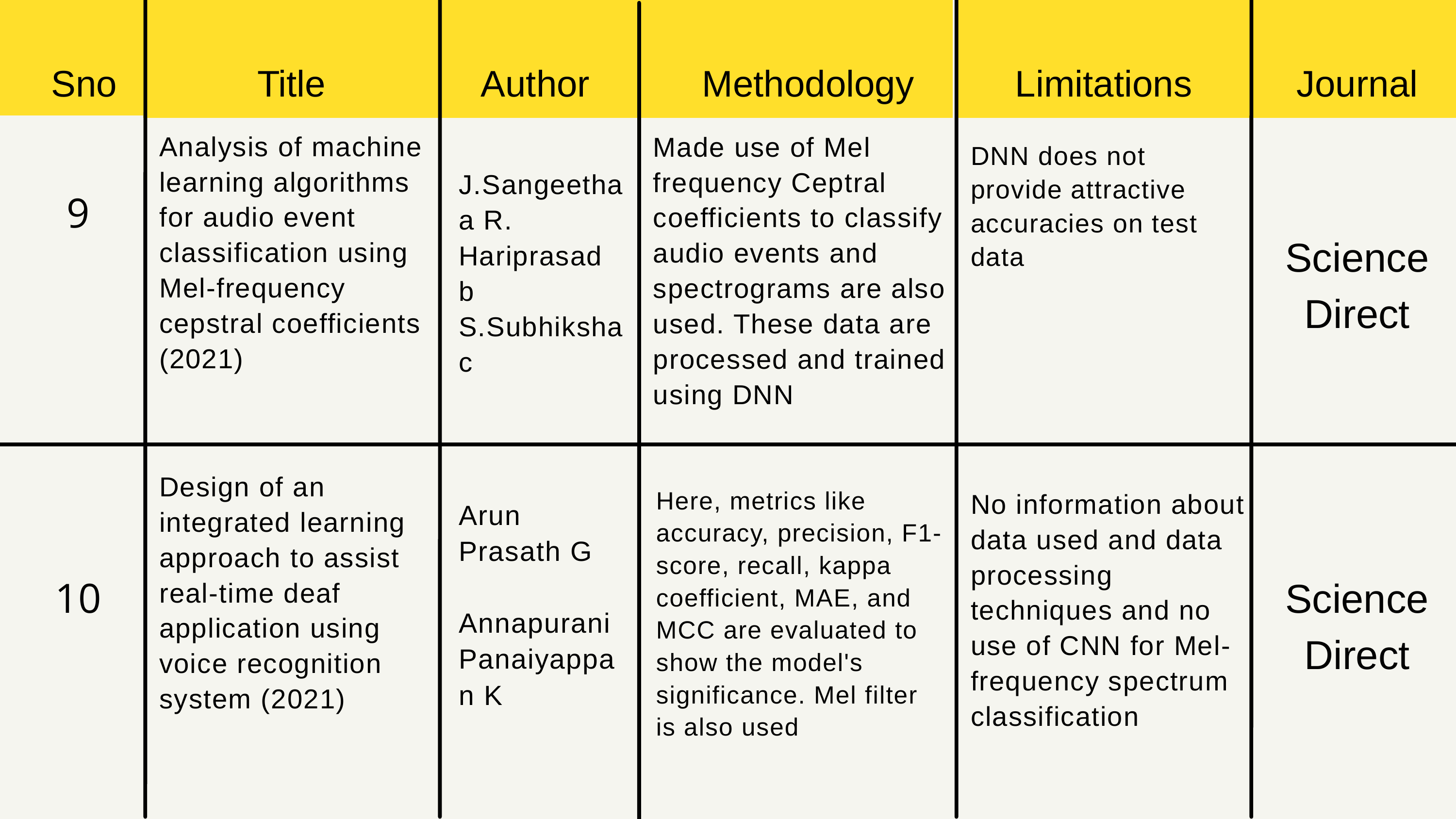

Sno
Title
Author
Methodology
Limitations
Journal

Made use of Mel frequency Ceptral coefficients to classify audio events and spectrograms are also used. These data are processed and trained using DNN

Analysis of machine learning algorithms for audio event classification using Mel-frequency cepstral coefficients (2021)

DNN does not provide attractive accuracies on test data

J.Sangeethaa R.
Hariprasad
b
S.Subhikshac

9
Science Direct

Design of an integrated learning approach to assist real-time deaf application using voice recognition system (2021)

Here, metrics like accuracy, precision, F1-score, recall, kappa coefficient, MAE, and MCC are evaluated to show the model's significance. Mel filter is also used

No information about data used and data processing techniques and no use of CNN for Mel-frequency spectrum classification

Arun Prasath G

Annapurani Panaiyappan K

10
Science Direct